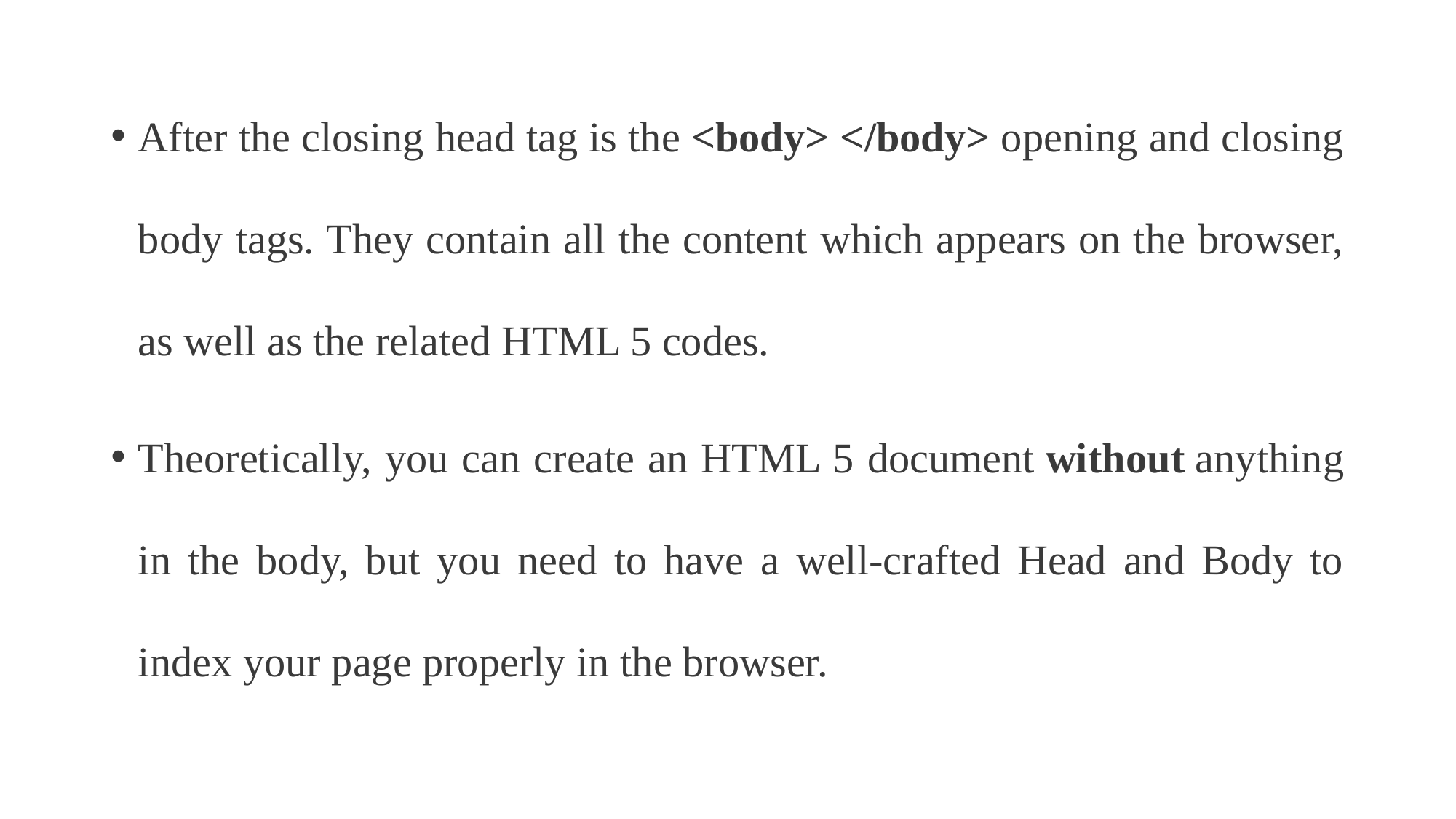

After the closing head tag is the <body> </body> opening and closing body tags. They contain all the content which appears on the browser, as well as the related HTML 5 codes.
Theoretically, you can create an HTML 5 document without anything in the body, but you need to have a well-crafted Head and Body to index your page properly in the browser.